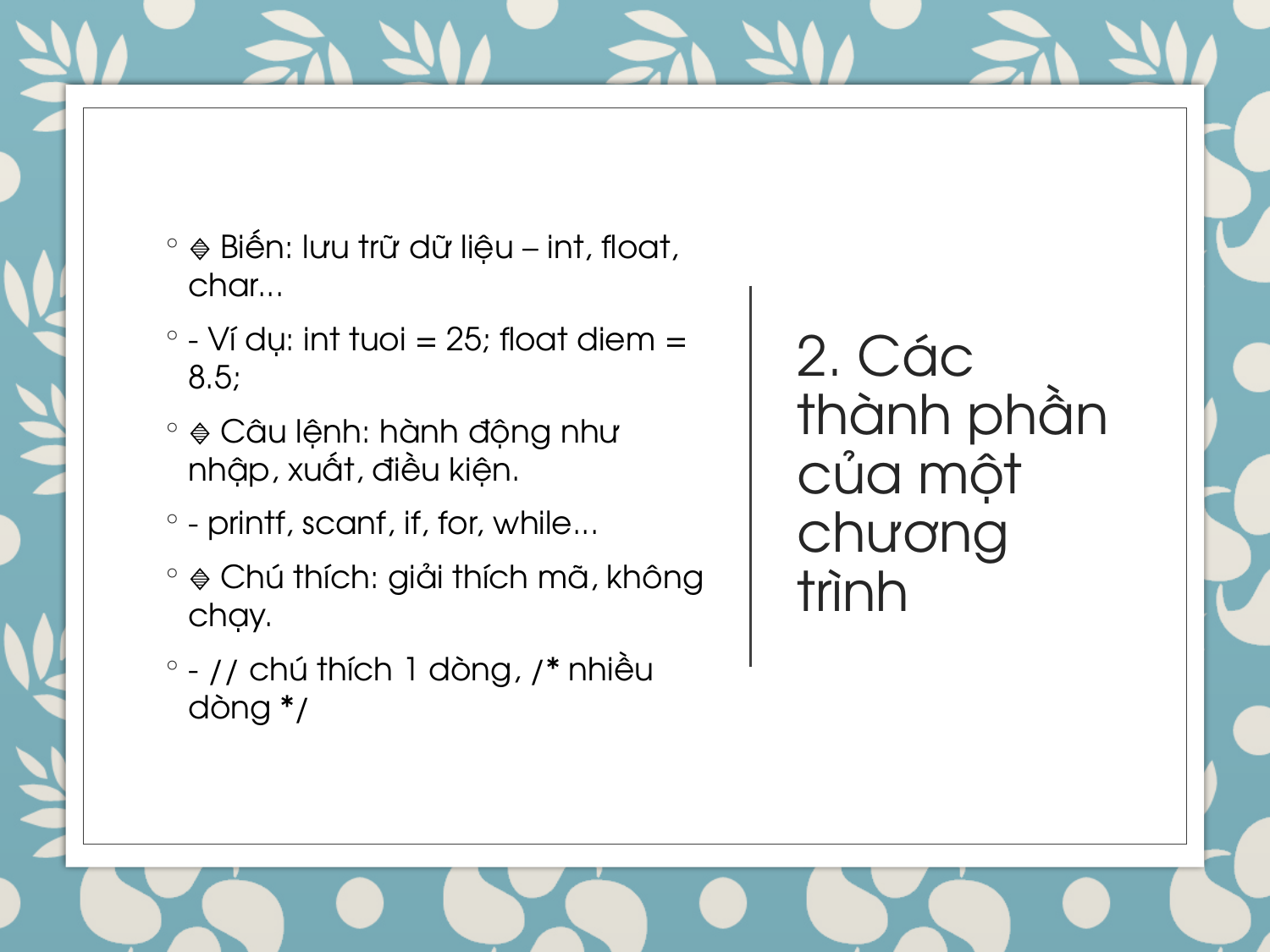

🔹 Biến: lưu trữ dữ liệu – int, float, char...
- Ví dụ: int tuoi = 25; float diem = 8.5;
🔹 Câu lệnh: hành động như nhập, xuất, điều kiện.
- printf, scanf, if, for, while...
🔹 Chú thích: giải thích mã, không chạy.
- // chú thích 1 dòng, /* nhiều dòng */
# 2. Các thành phần của một chương trình